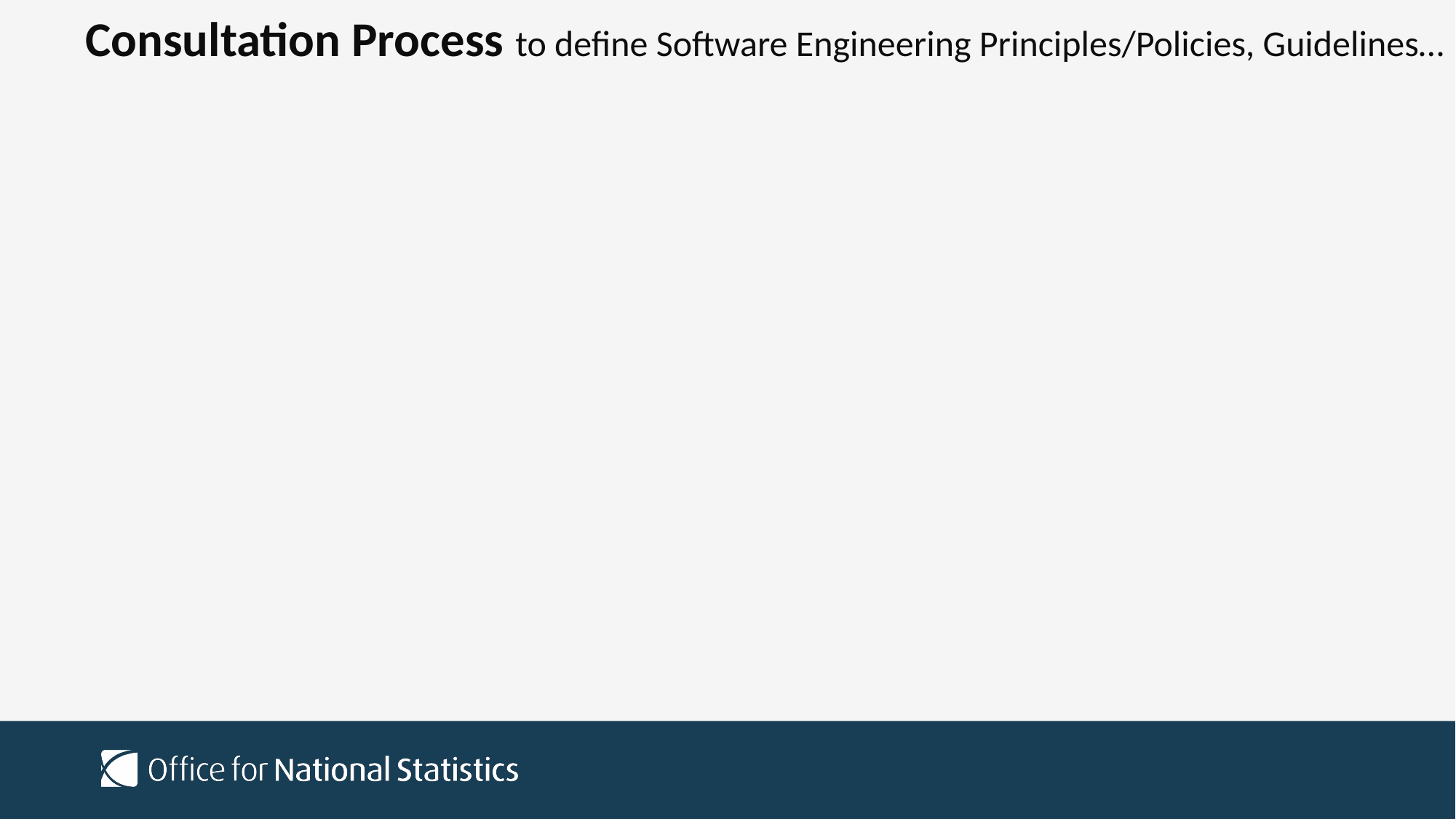

Consultation Process to define Software Engineering Principles/Policies, Guidelines…